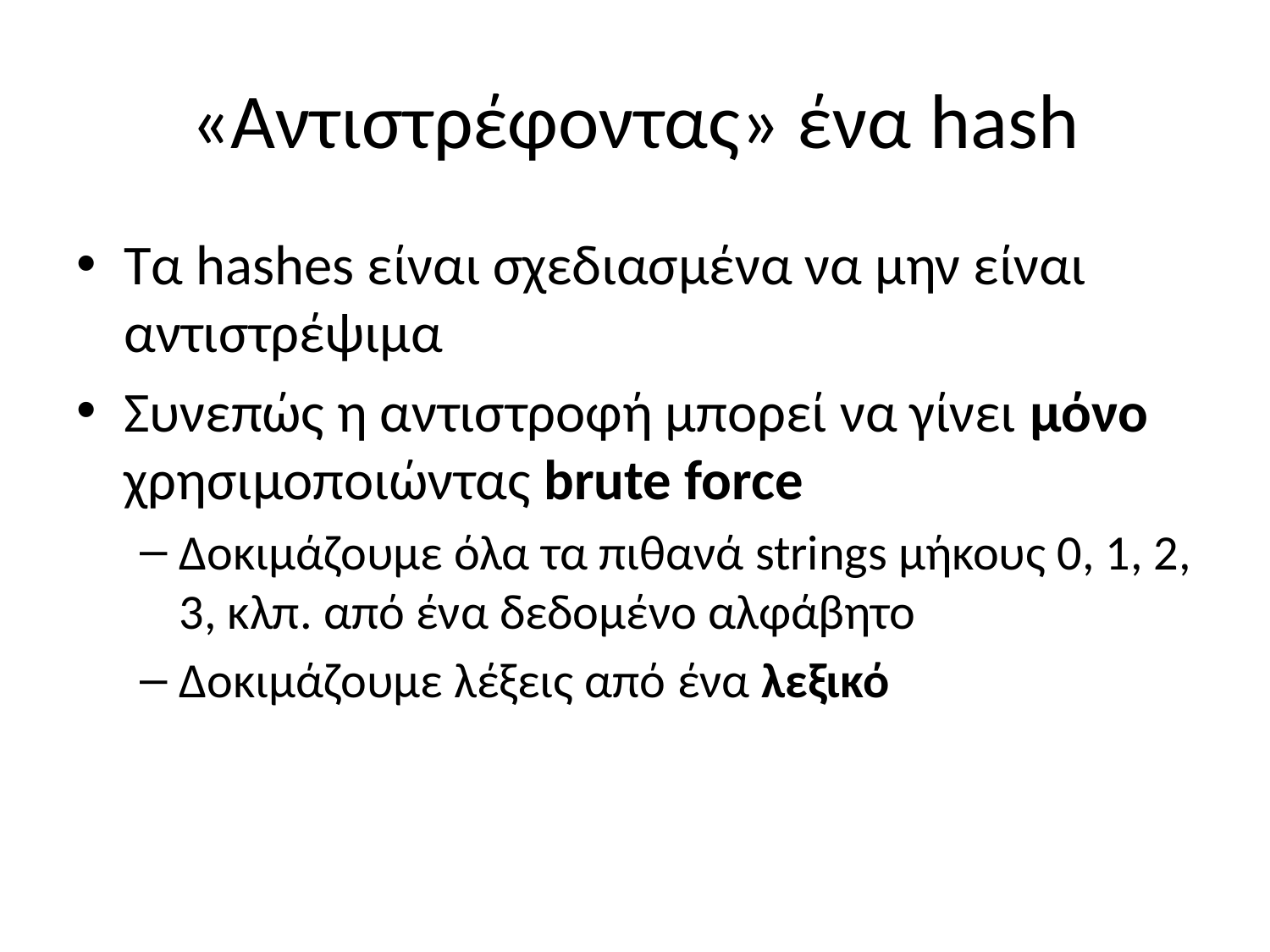

# «Αντιστρέφοντας» ένα hash
Τα hashes είναι σχεδιασμένα να μην είναι αντιστρέψιμα
Συνεπώς η αντιστροφή μπορεί να γίνει μόνο χρησιμοποιώντας brute force
Δοκιμάζουμε όλα τα πιθανά strings μήκους 0, 1, 2, 3, κλπ. από ένα δεδομένο αλφάβητο
Δοκιμάζουμε λέξεις από ένα λεξικό